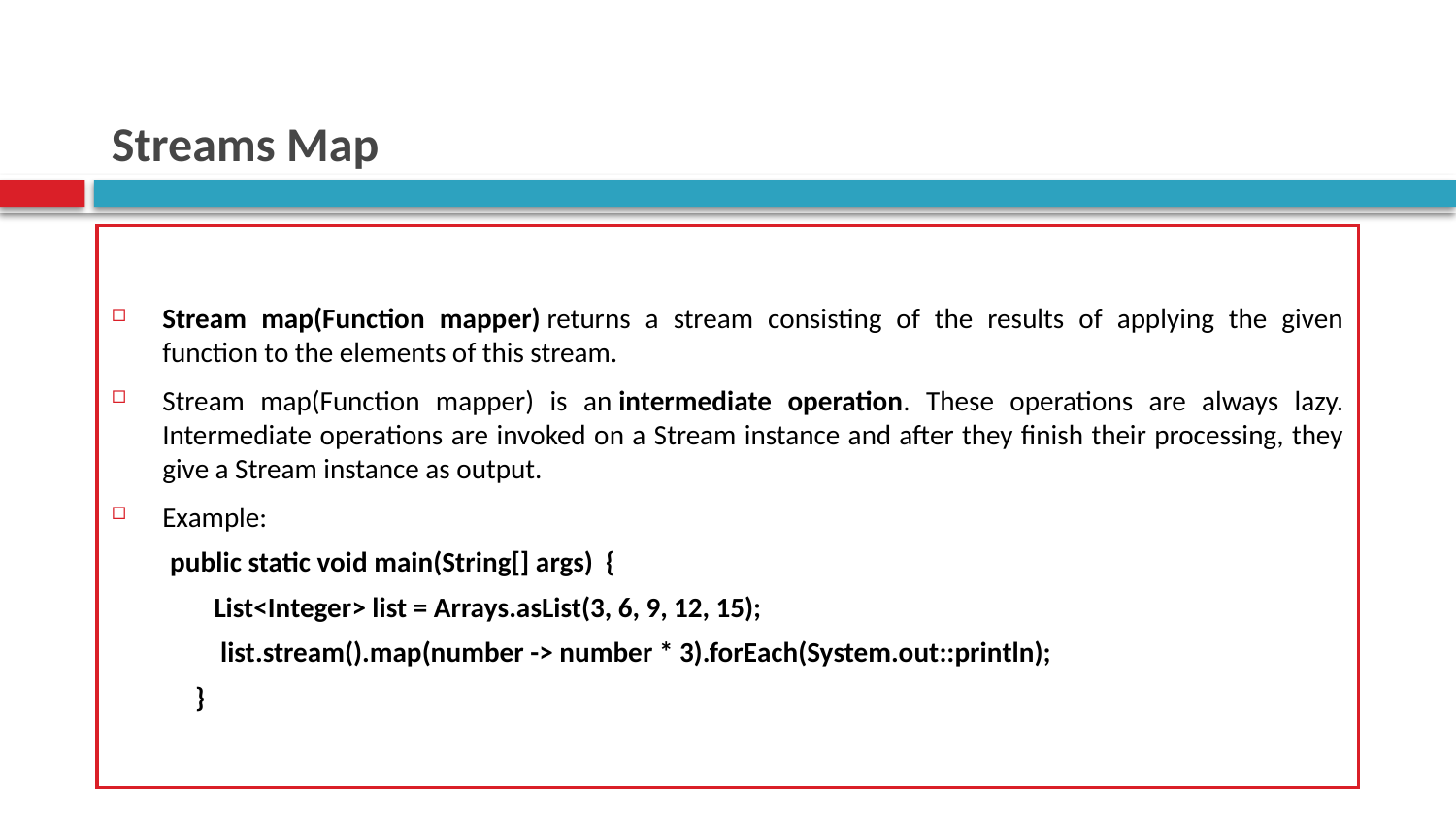

# Streams Map
Stream map(Function mapper) returns a stream consisting of the results of applying the given function to the elements of this stream.
Stream map(Function mapper) is an intermediate operation. These operations are always lazy. Intermediate operations are invoked on a Stream instance and after they finish their processing, they give a Stream instance as output.
Example:
public static void main(String[] args)  {
       List<Integer> list = Arrays.asList(3, 6, 9, 12, 15);
        list.stream().map(number -> number * 3).forEach(System.out::println);
    }